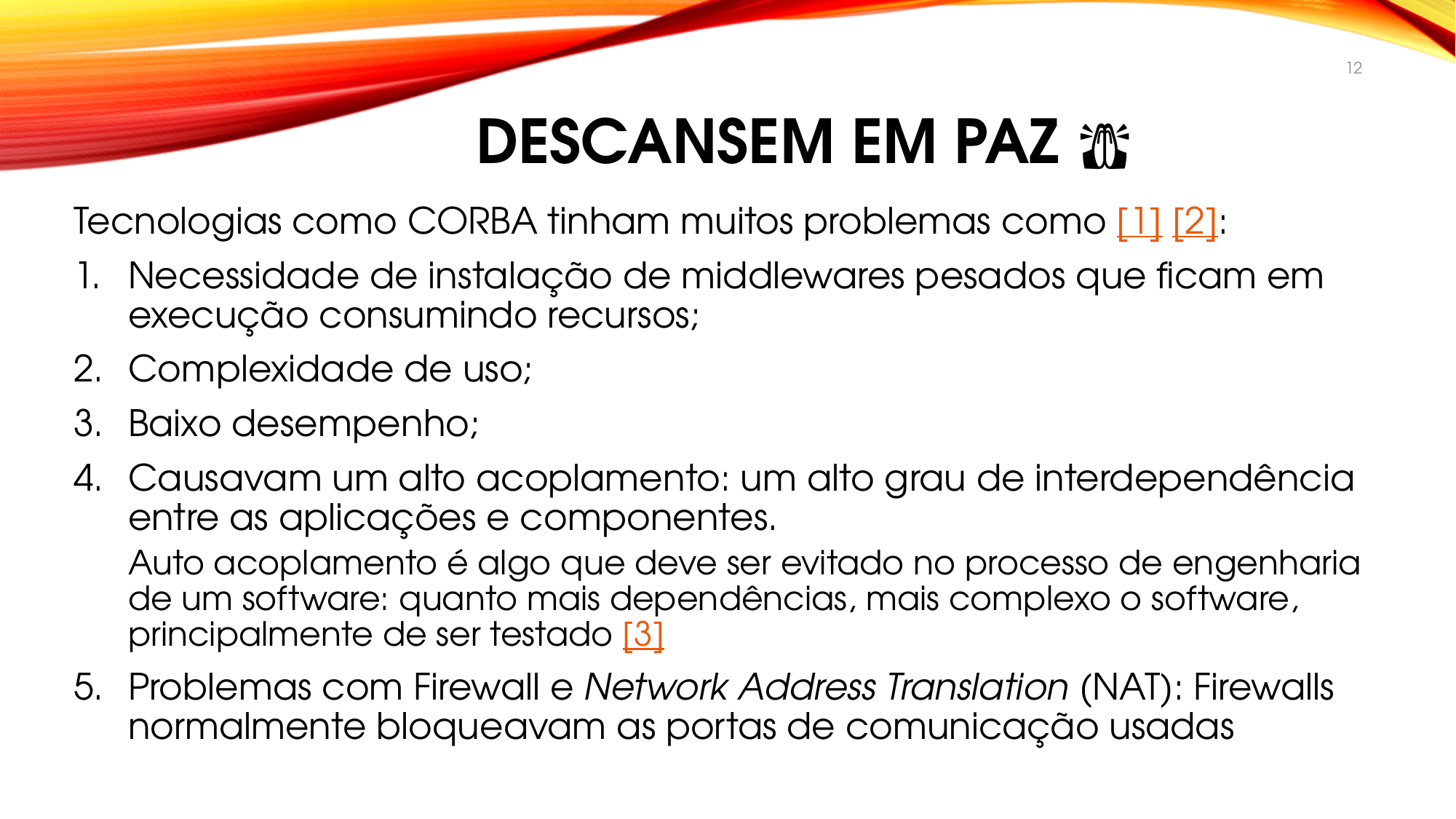

12
# Descansem em paz 🙏
Tecnologias como CORBA tinham muitos problemas como [1] [2]:
Necessidade de instalação de middlewares pesados que ficam em execução consumindo recursos;
Complexidade de uso;
Baixo desempenho;
Causavam um alto acoplamento: um alto grau de interdependência entre as aplicações e componentes.
Auto acoplamento é algo que deve ser evitado no processo de engenharia de um software: quanto mais dependências, mais complexo o software, principalmente de ser testado [3]
Problemas com Firewall e Network Address Translation (NAT): Firewalls normalmente bloqueavam as portas de comunicação usadas